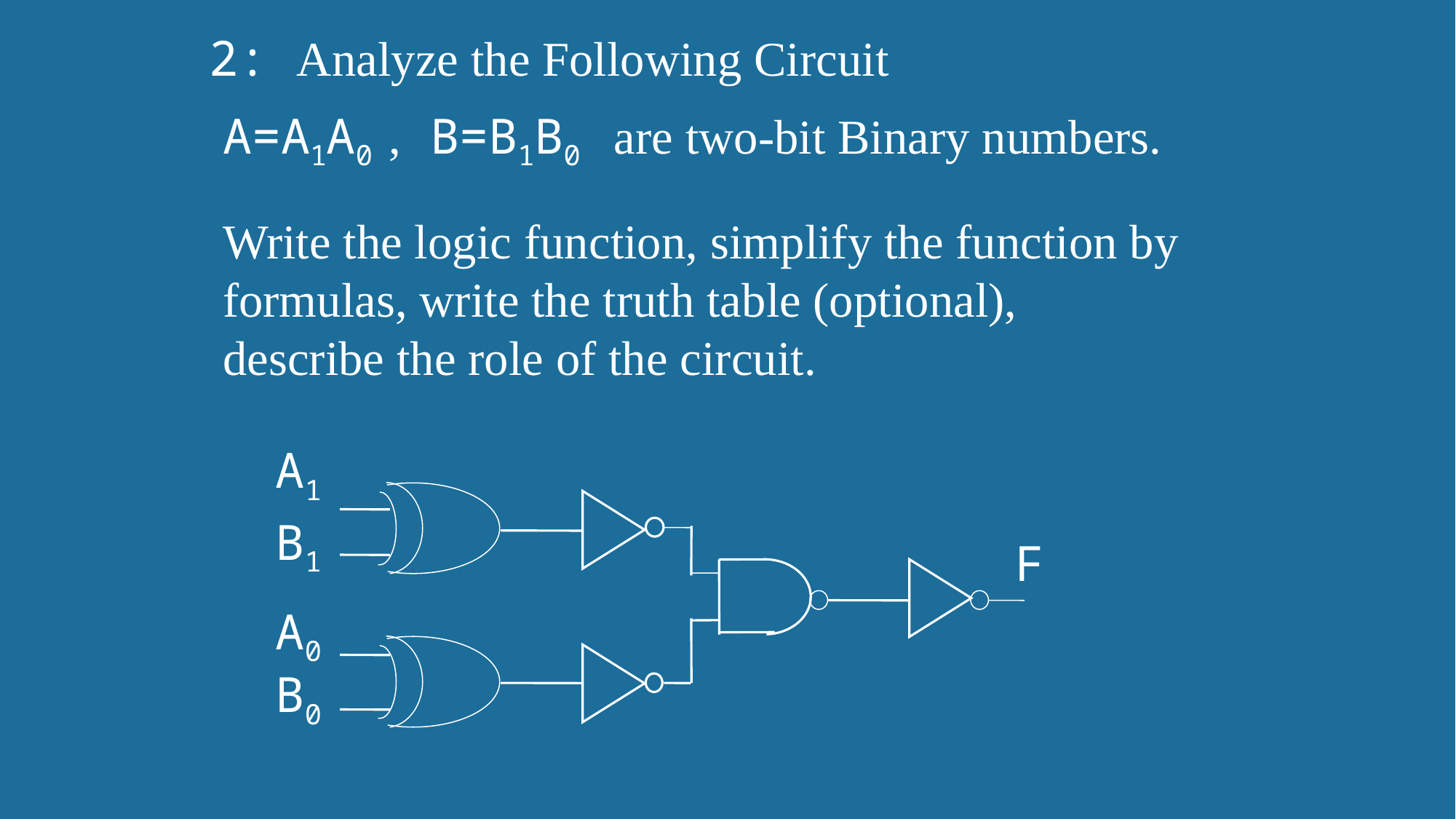

2: Analyze the Following Circuit

A=A1A0 , B=B1B0  are two-bit Binary numbers.
Write the logic function, simplify the function by formulas, write the truth table (optional), describe the role of the circuit.
A1

B1

F

A0

B0